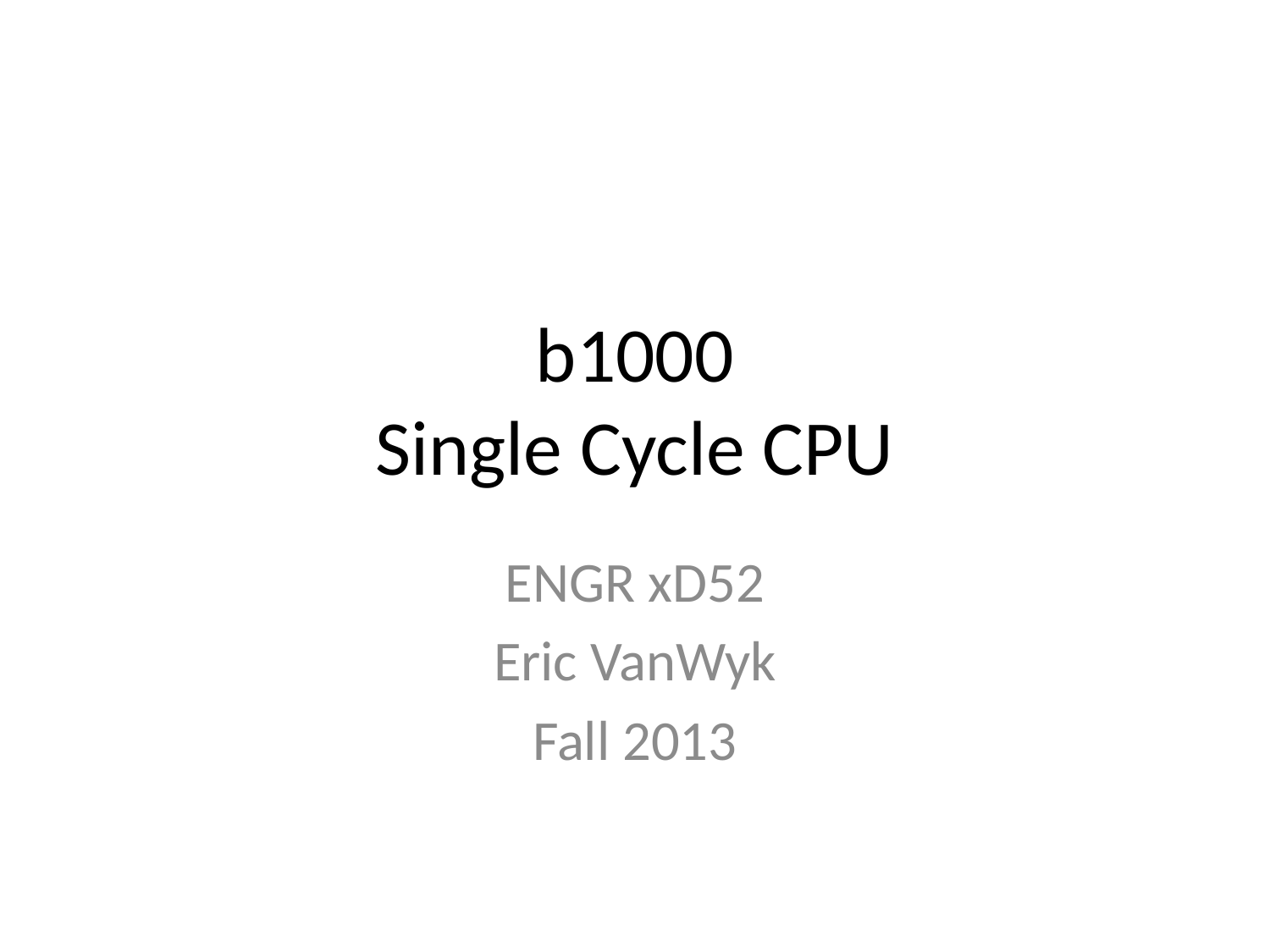

# b1000 Single Cycle CPU
ENGR xD52
Eric VanWyk
Fall 2013